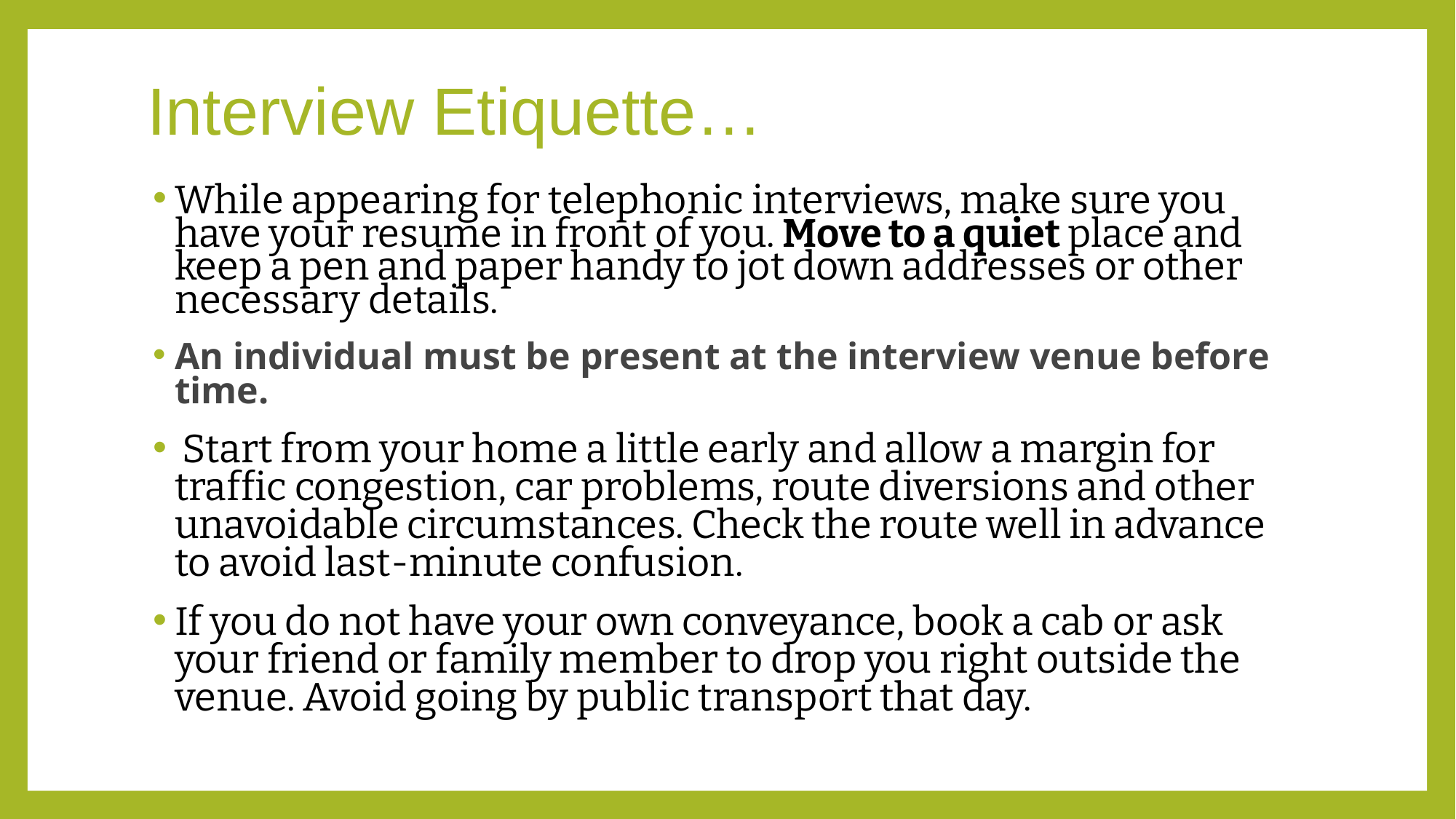

# Interview Etiquette…
While appearing for telephonic interviews, make sure you have your resume in front of you. Move to a quiet place and keep a pen and paper handy to jot down addresses or other necessary details.
An individual must be present at the interview venue before time.
 Start from your home a little early and allow a margin for traffic congestion, car problems, route diversions and other unavoidable circumstances. Check the route well in advance to avoid last-minute confusion.
If you do not have your own conveyance, book a cab or ask your friend or family member to drop you right outside the venue. Avoid going by public transport that day.